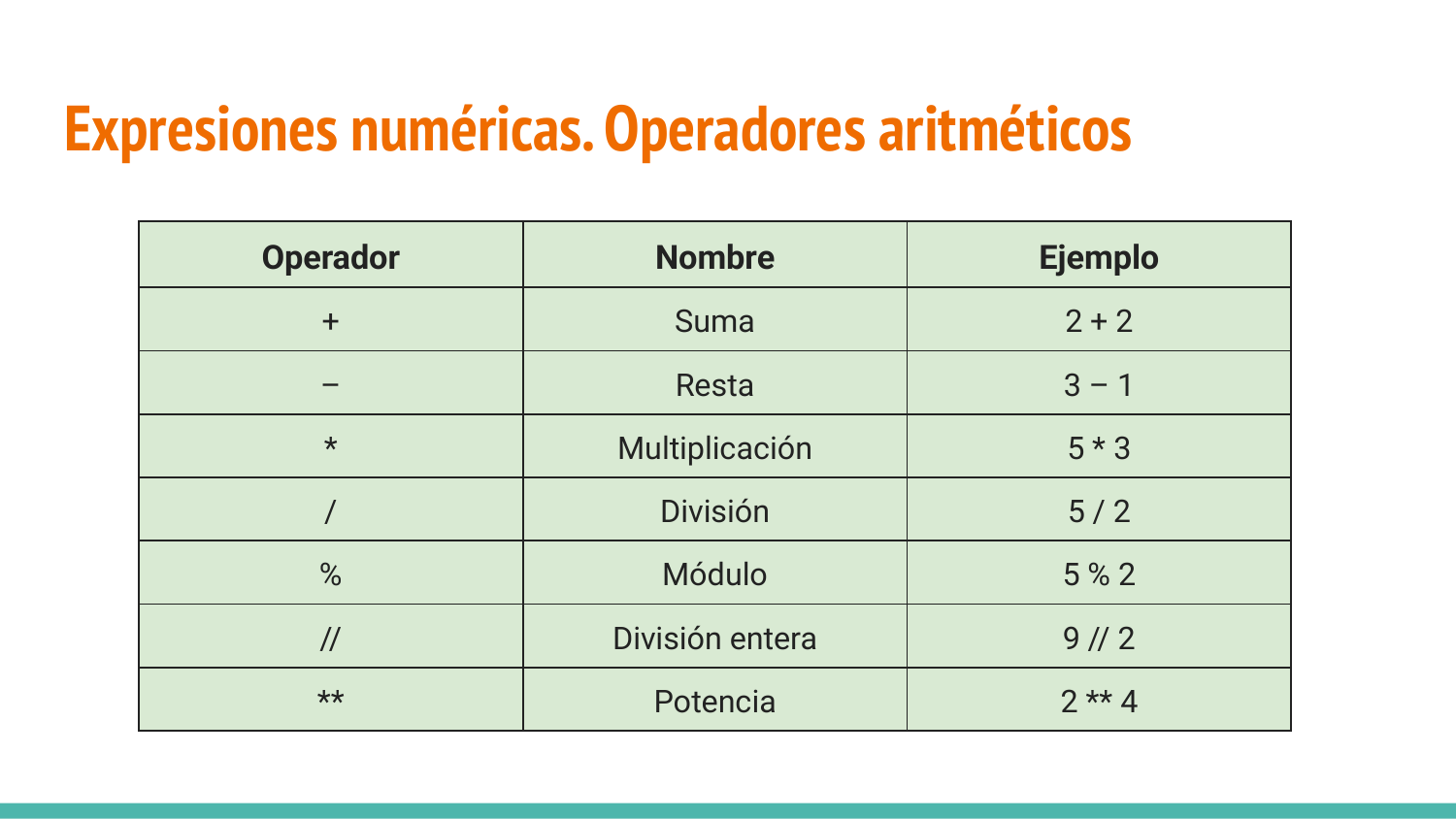

# Expresiones numéricas. Operadores aritméticos
| Operador | Nombre | Ejemplo |
| --- | --- | --- |
| + | Suma | 2 + 2 |
| – | Resta | 3 – 1 |
| \* | Multiplicación | 5 \* 3 |
| / | División | 5 / 2 |
| % | Módulo | 5 % 2 |
| // | División entera | 9 // 2 |
| \*\* | Potencia | 2 \*\* 4 |